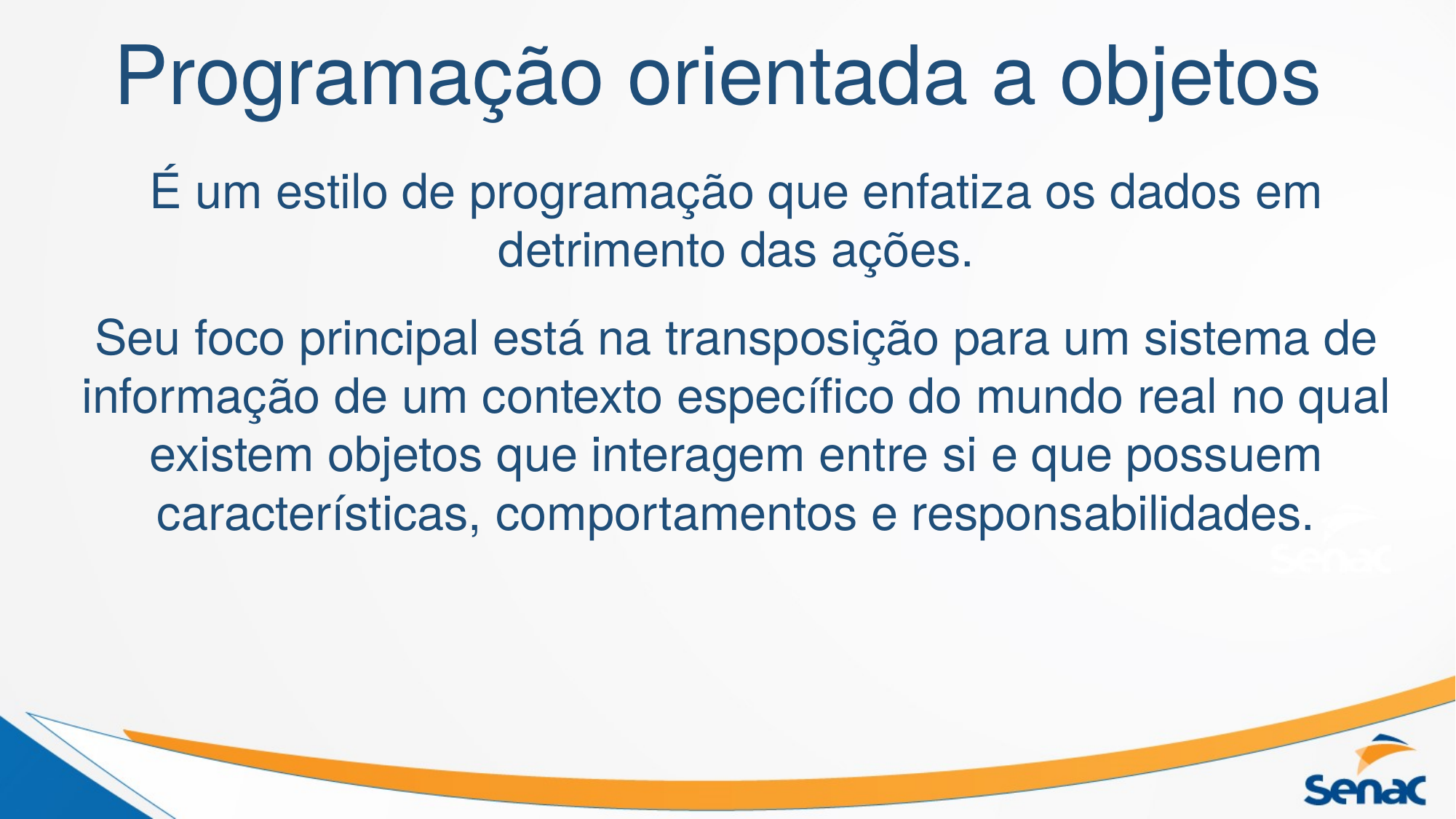

# Programação orientada a objetos
É um estilo de programação que enfatiza os dados em detrimento das ações.
Seu foco principal está na transposição para um sistema de informação de um contexto específico do mundo real no qual existem objetos que interagem entre si e que possuem características, comportamentos e responsabilidades.